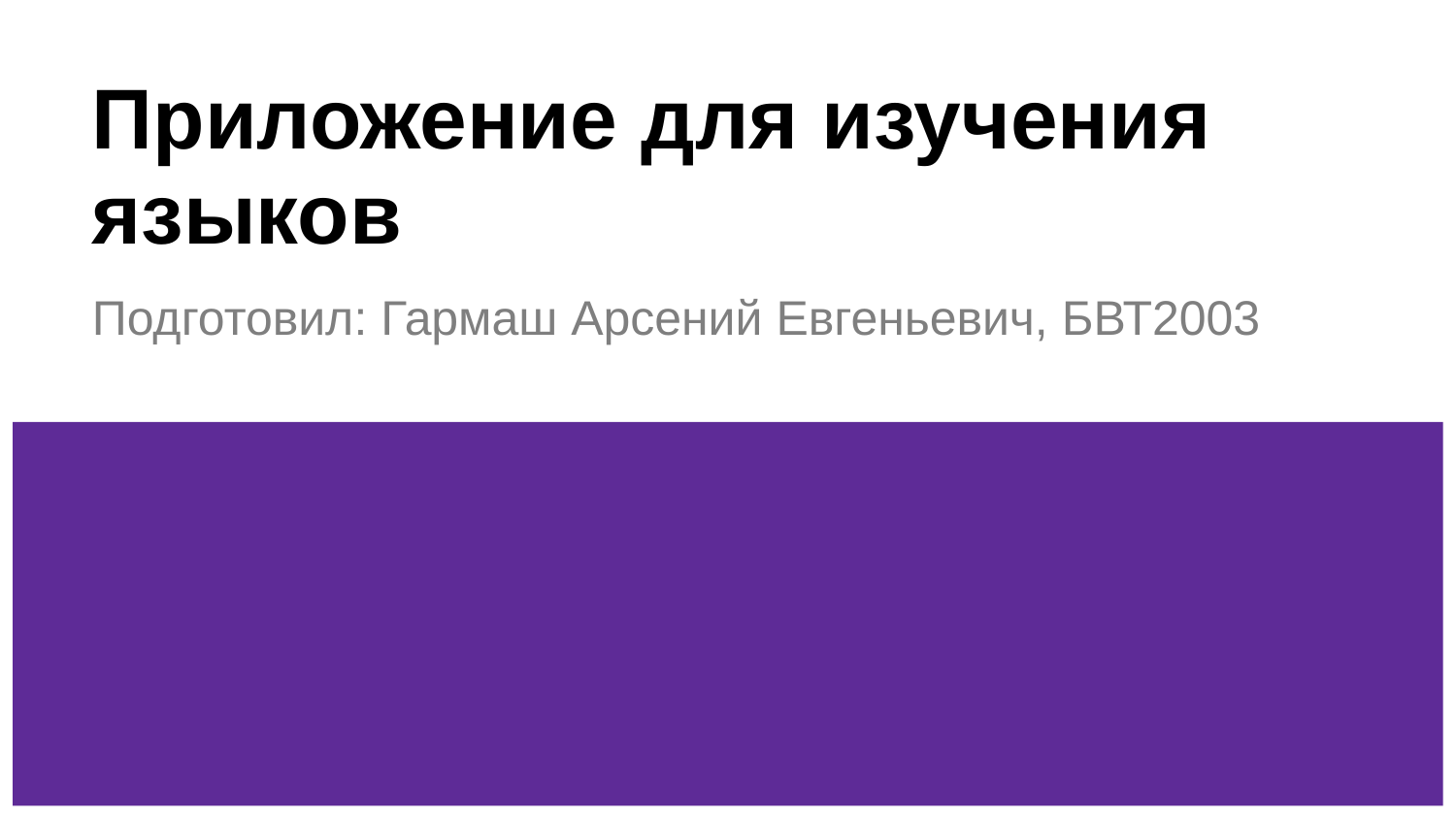

# Приложение для изучения языков
Подготовил: Гармаш Арсений Евгеньевич, БВТ2003